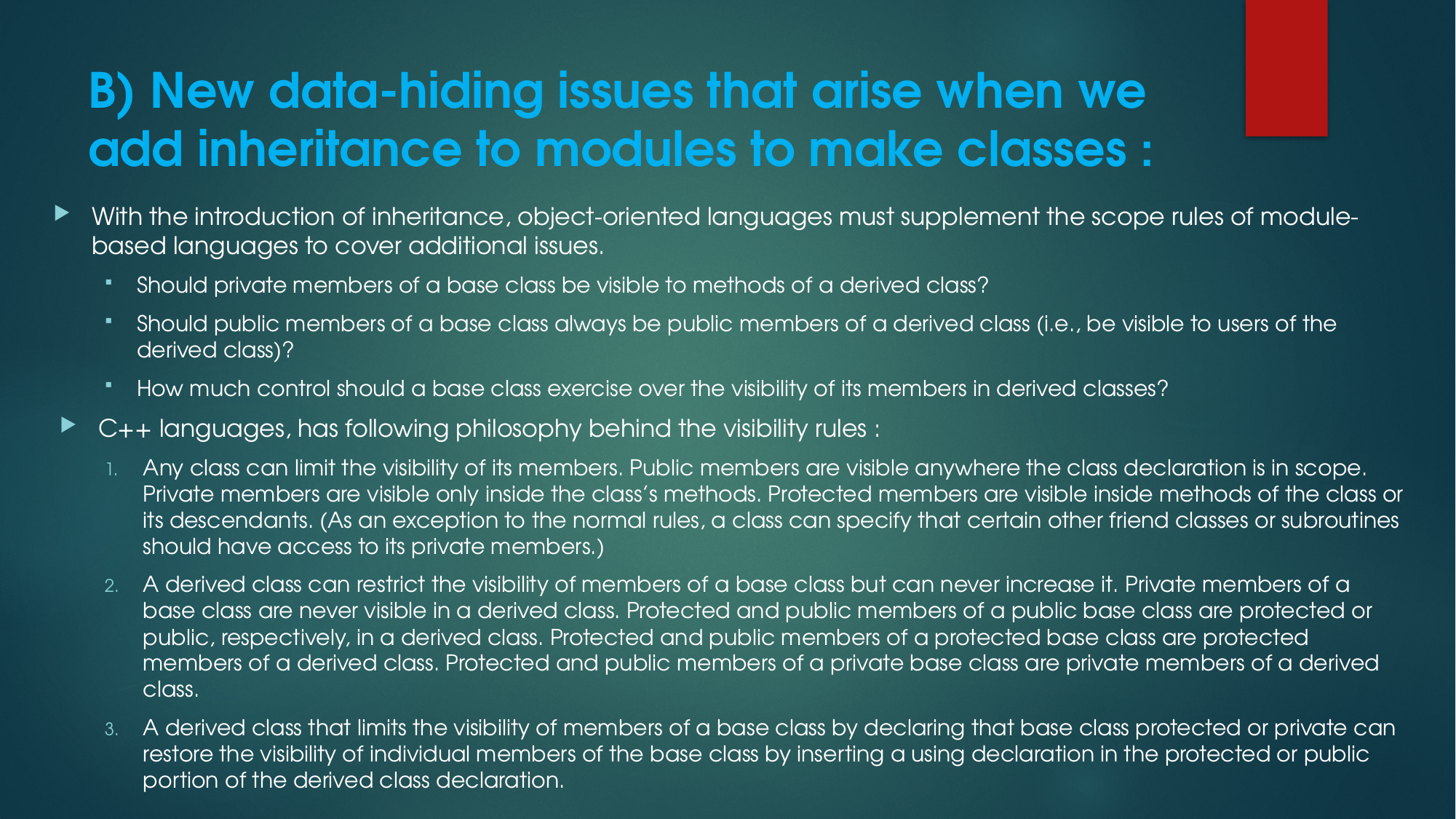

# B) New data-hiding issues that arise when we add inheritance to modules to make classes :
With the introduction of inheritance, object-oriented languages must supplement the scope rules of module-based languages to cover additional issues.
Should private members of a base class be visible to methods of a derived class?
Should public members of a base class always be public members of a derived class (i.e., be visible to users of the derived class)?
How much control should a base class exercise over the visibility of its members in derived classes?
C++ languages, has following philosophy behind the visibility rules :
Any class can limit the visibility of its members. Public members are visible anywhere the class declaration is in scope. Private members are visible only inside the class’s methods. Protected members are visible inside methods of the class or its descendants. (As an exception to the normal rules, a class can specify that certain other friend classes or subroutines should have access to its private members.)
A derived class can restrict the visibility of members of a base class but can never increase it. Private members of a base class are never visible in a derived class. Protected and public members of a public base class are protected or public, respectively, in a derived class. Protected and public members of a protected base class are protected members of a derived class. Protected and public members of a private base class are private members of a derived class.
A derived class that limits the visibility of members of a base class by declaring that base class protected or private can restore the visibility of individual members of the base class by inserting a using declaration in the protected or public portion of the derived class declaration.